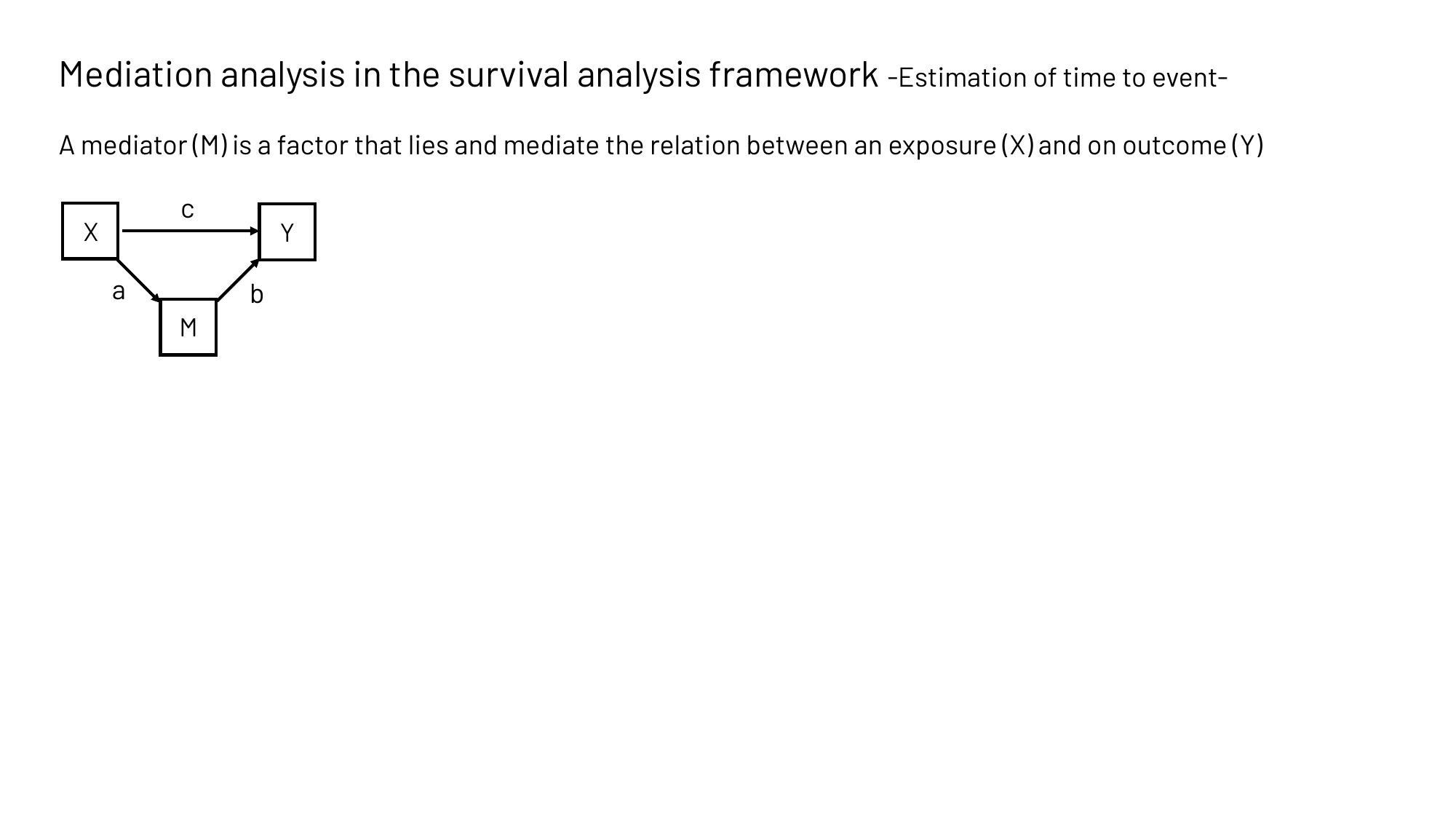

Mediation analysis in the survival analysis framework -Estimation of time to event-

A mediator (M) is a factor that lies and mediate the relation between an exposure (X) and on outcome (Y)
c

X

Y

M
a
b